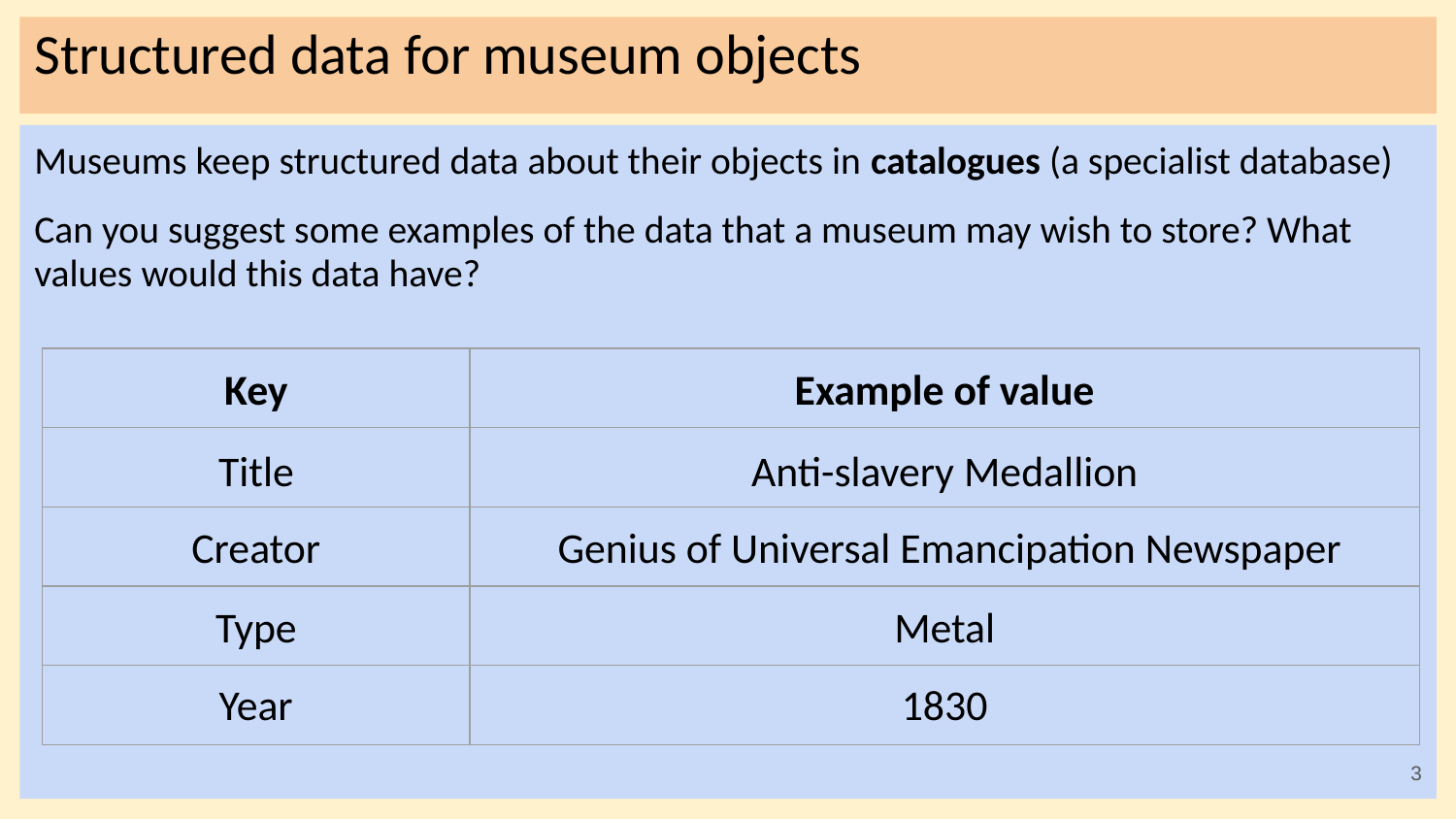

# Structured data for museum objects
Museums keep structured data about their objects in catalogues (a specialist database)
Can you suggest some examples of the data that a museum may wish to store? What values would this data have?

Key
|  |  |
| --- | --- |
|  |  |
|  |  |
|  |  |
|  |  |
Example of value
Title
Anti-slavery Medallion
Creator
 Genius of Universal Emancipation Newspaper
Type
Metal
Year
1830
3